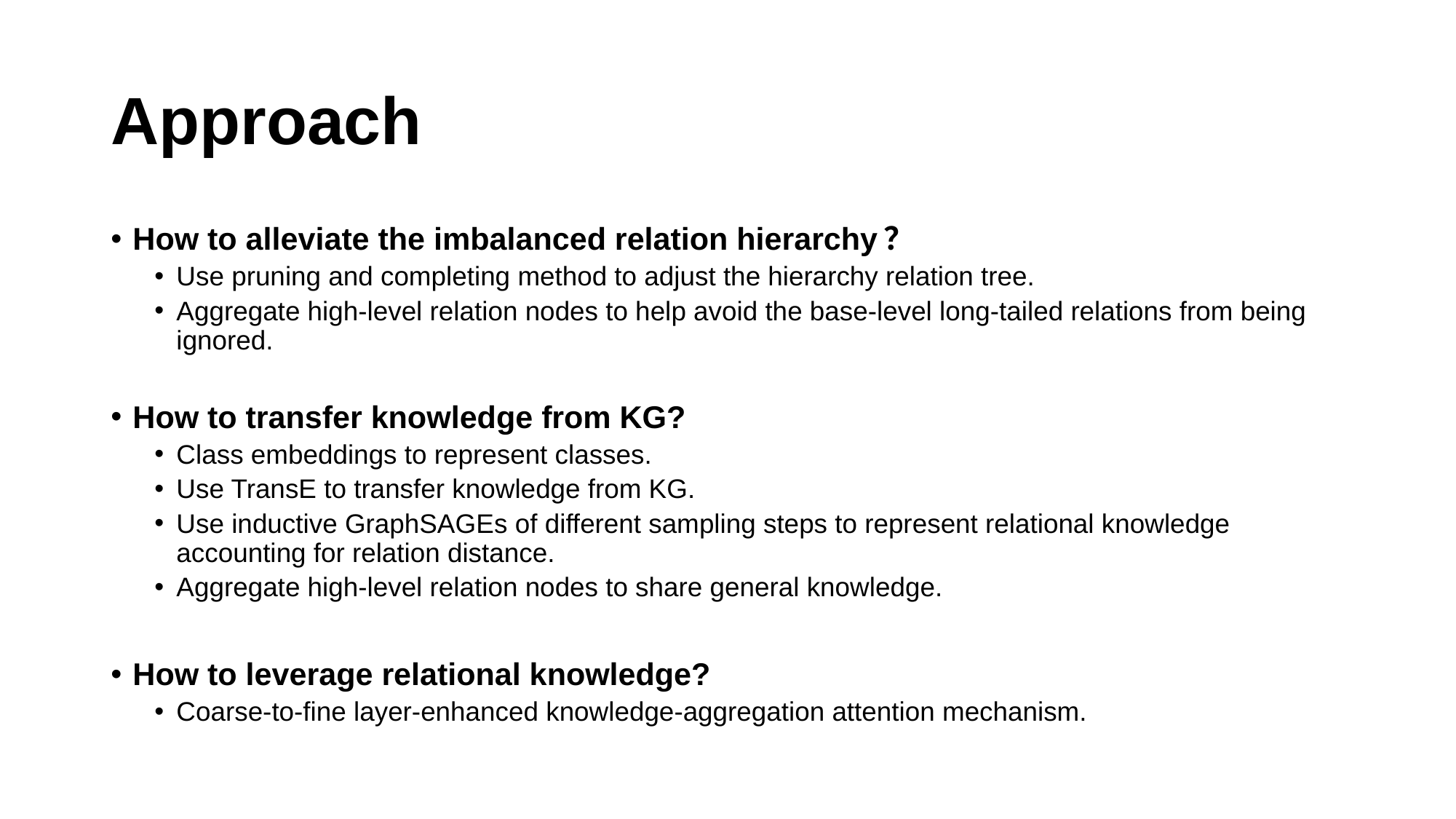

# Approach
How to alleviate the imbalanced relation hierarchy？
Use pruning and completing method to adjust the hierarchy relation tree.
Aggregate high-level relation nodes to help avoid the base-level long-tailed relations from being ignored.

How to transfer knowledge from KG?
Class embeddings to represent classes.
Use TransE to transfer knowledge from KG.
Use inductive GraphSAGEs of different sampling steps to represent relational knowledge accounting for relation distance.
Aggregate high-level relation nodes to share general knowledge.

How to leverage relational knowledge?
Coarse-to-fine layer-enhanced knowledge-aggregation attention mechanism.